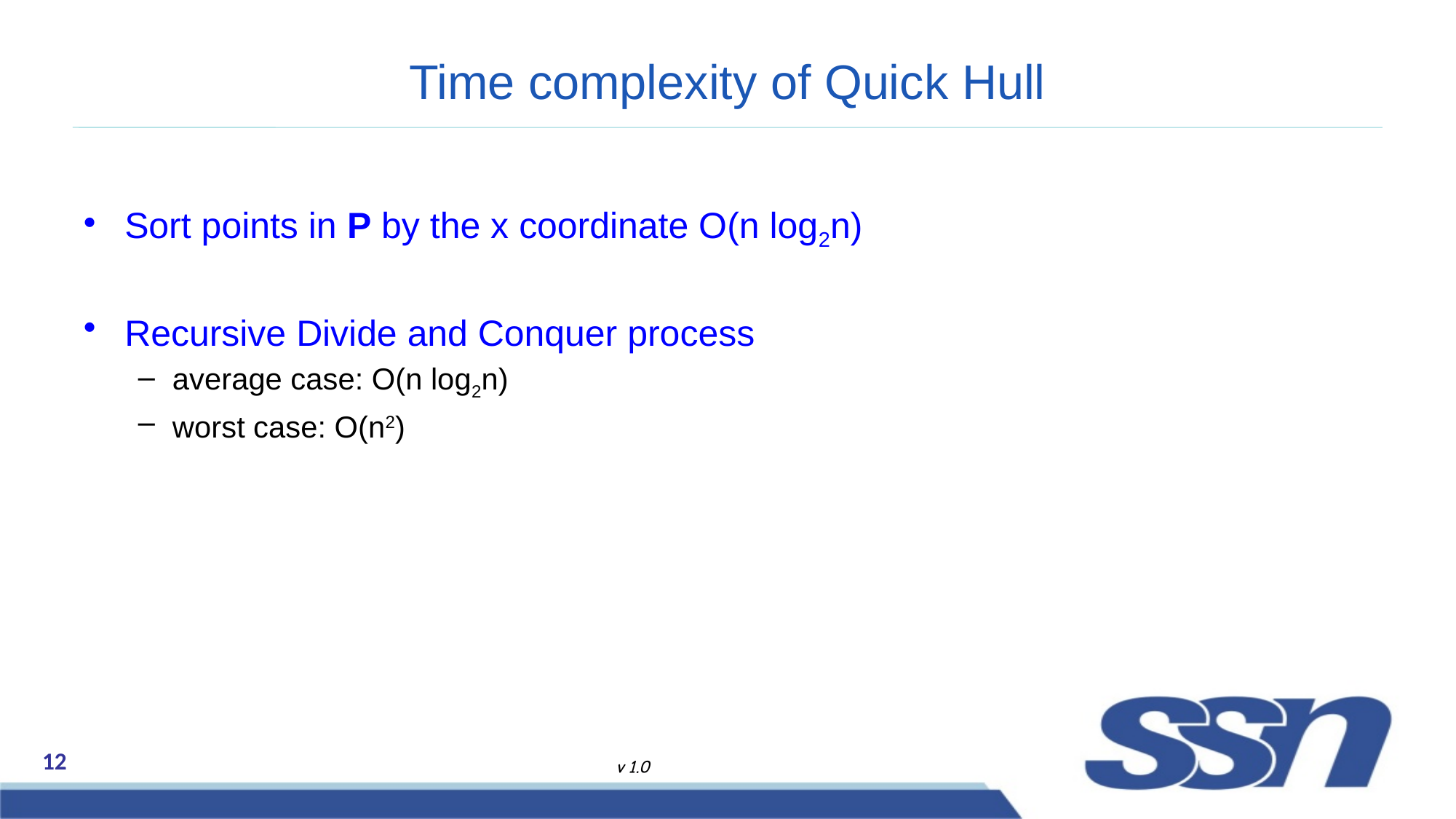

# Time complexity of Quick Hull

Sort points in P by the x coordinate O(n log2n)

Recursive Divide and Conquer process
average case: O(n log2n)
worst case: O(n2)